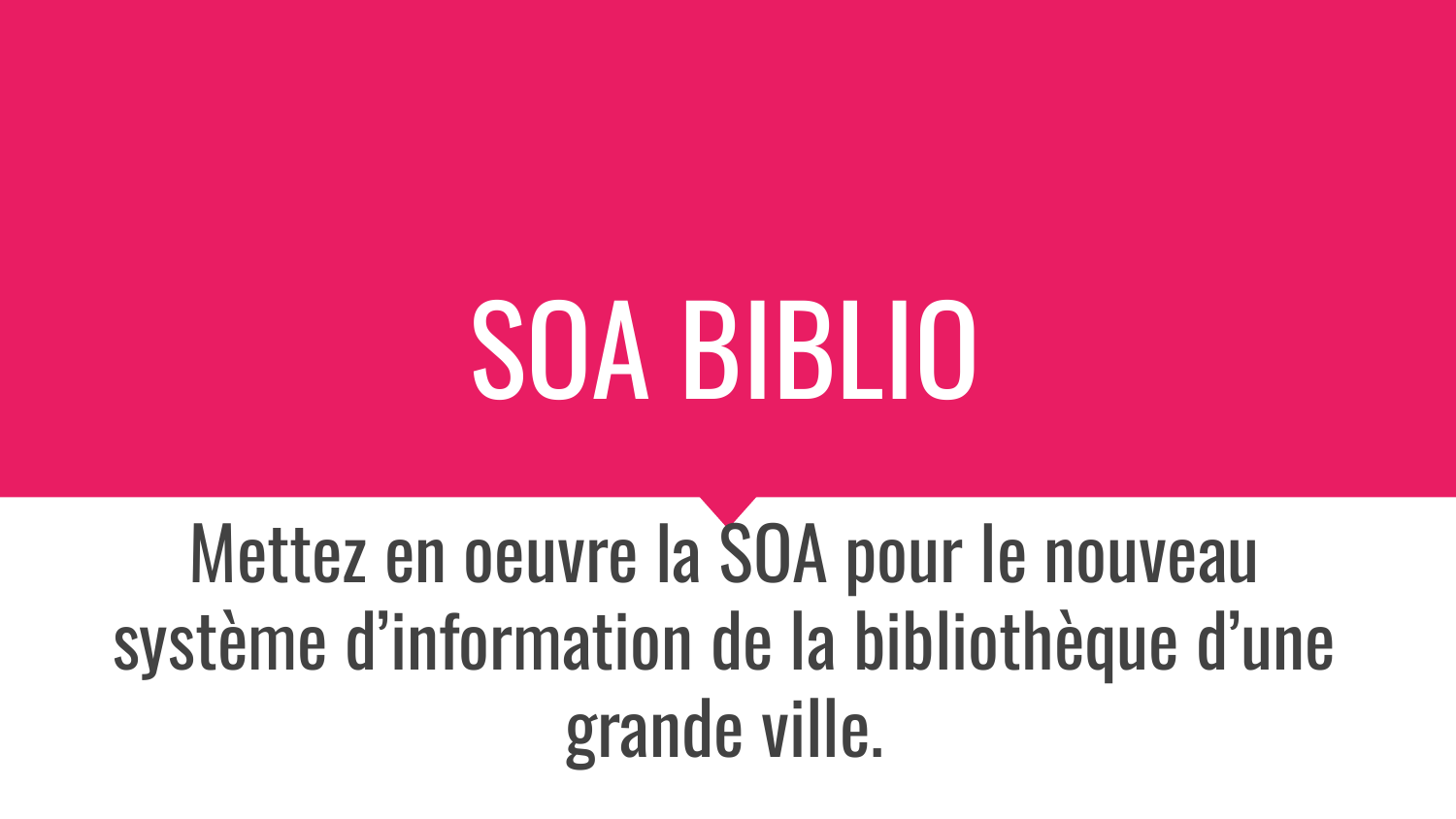

# SOA BIBLIO
Mettez en oeuvre la SOA pour le nouveau système d’information de la bibliothèque d’une grande ville.